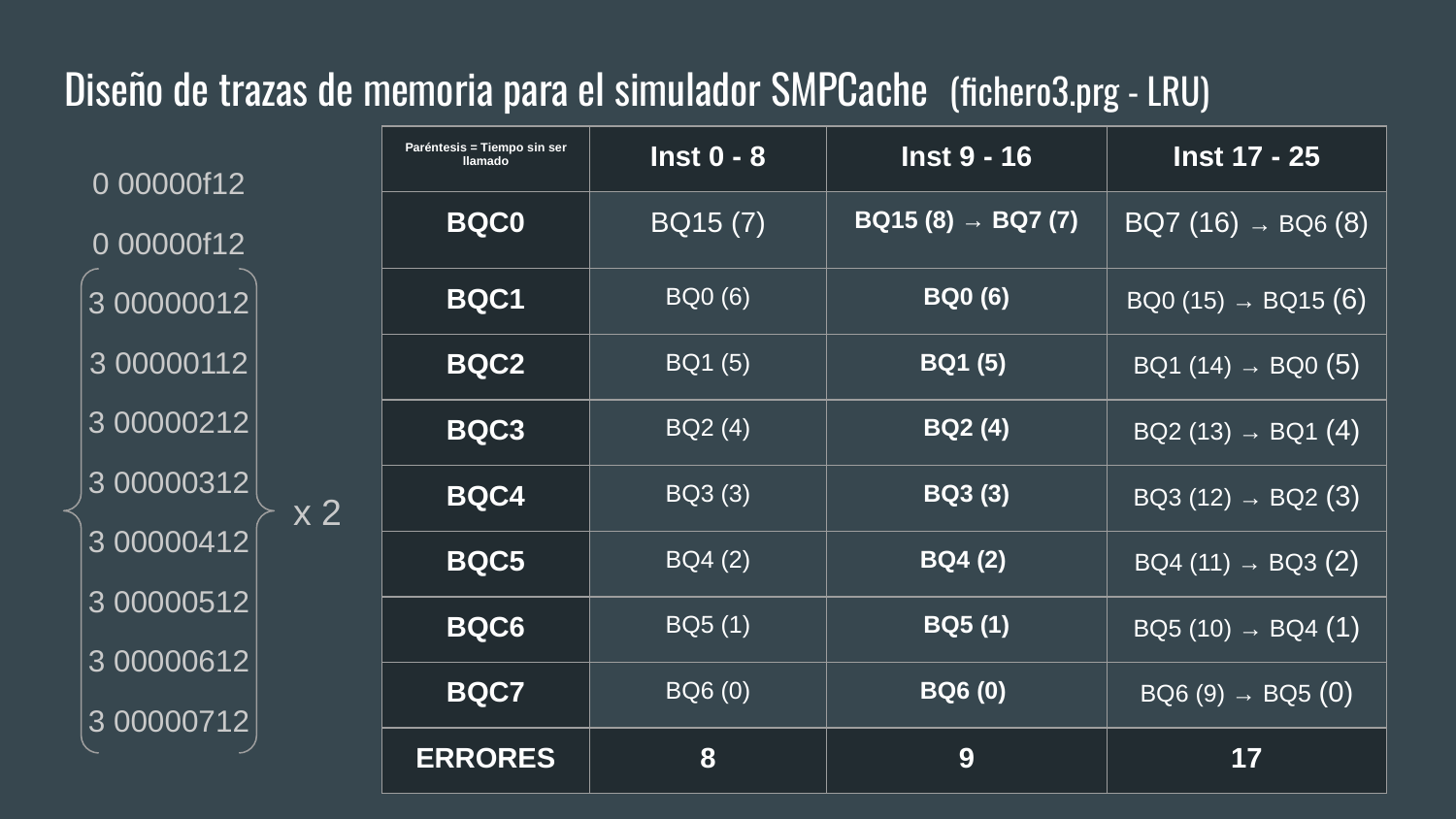

# Diseño de trazas de memoria para el simulador SMPCache  (fichero3.prg - LRU)
| Paréntesis = Tiempo sin ser llamado | Inst 0 - 8 | Inst 9 - 16 | Inst 17 - 25 |
| --- | --- | --- | --- |
| BQC0 | BQ15 (7) | BQ15 (8) → BQ7 (7) | BQ7 (16) → BQ6 (8) |
| BQC1 | BQ0 (6) | BQ0 (6) | BQ0 (15) → BQ15 (6) |
| BQC2 | BQ1 (5) | BQ1 (5) | BQ1 (14) → BQ0 (5) |
| BQC3 | BQ2 (4) | BQ2 (4) | BQ2 (13) → BQ1 (4) |
| BQC4 | BQ3 (3) | BQ3 (3) | BQ3 (12) → BQ2 (3) |
| BQC5 | BQ4 (2) | BQ4 (2) | BQ4 (11) → BQ3 (2) |
| BQC6 | BQ5 (1) | BQ5 (1) | BQ5 (10) → BQ4 (1) |
| BQC7 | BQ6 (0) | BQ6 (0) | BQ6 (9) → BQ5 (0) |
| ERRORES | 8 | 9 | 17 |
0 00000f12
0 00000f12
3 00000012
3 00000112
3 00000212
3 00000312
3 00000412
3 00000512
3 00000612
3 00000712

x 2